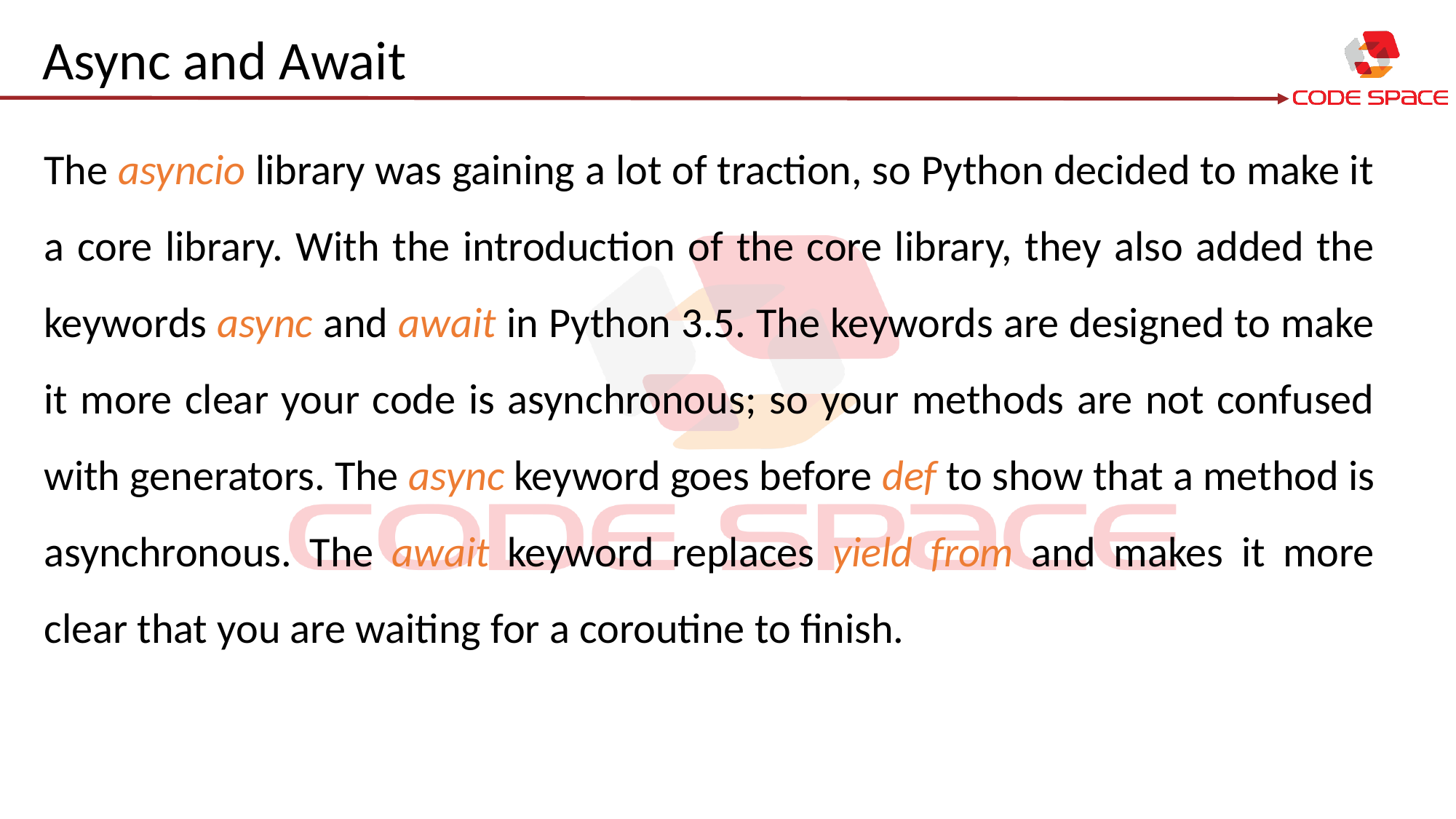

Async and Await
The asyncio library was gaining a lot of traction, so Python decided to make it a core library. With the introduction of the core library, they also added the keywords async and await in Python 3.5. The keywords are designed to make it more clear your code is asynchronous; so your methods are not confused with generators. The async keyword goes before def to show that a method is asynchronous. The await keyword replaces yield from and makes it more clear that you are waiting for a coroutine to finish.